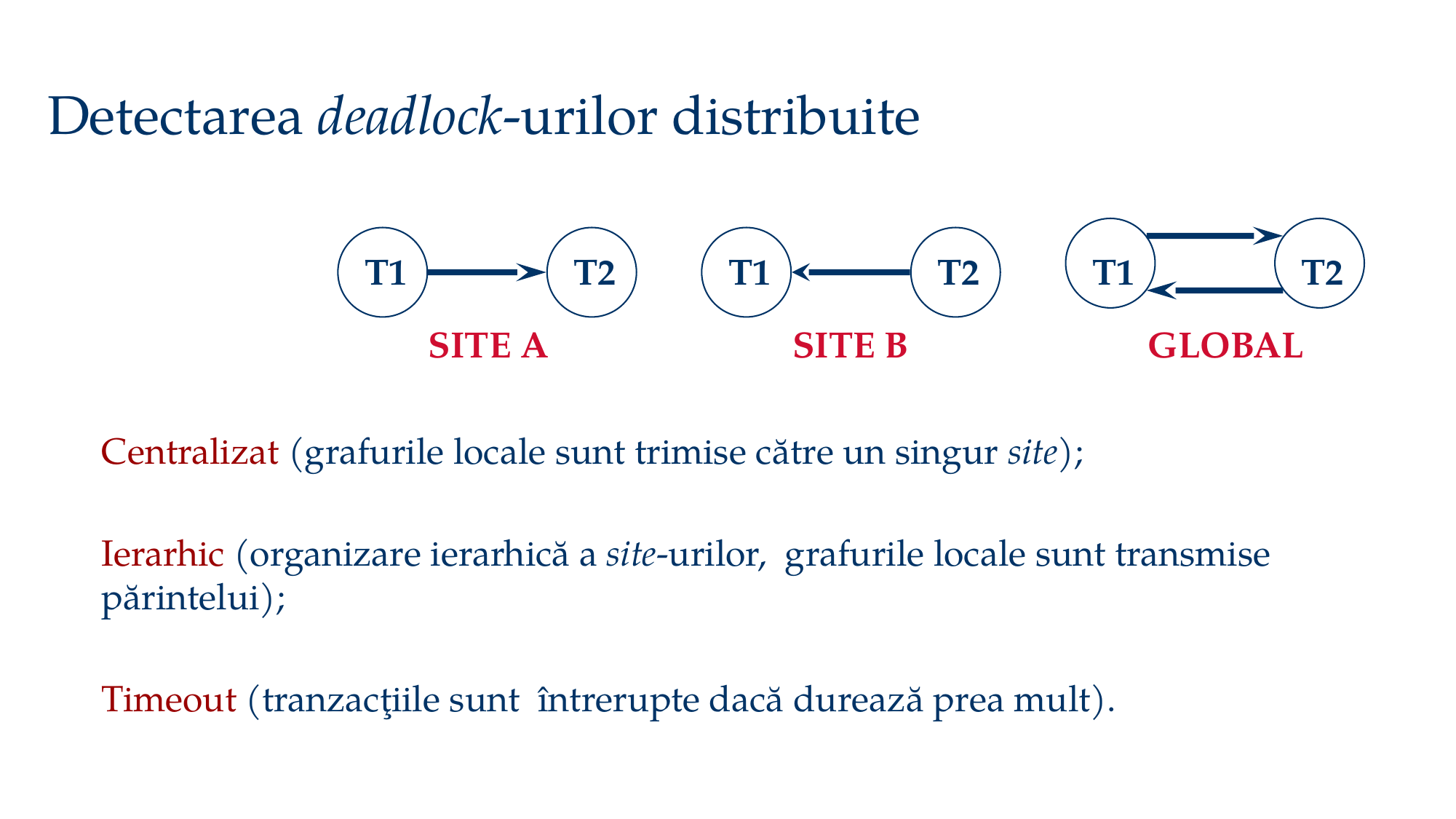

Detectarea deadlock-urilor distribuite

Centralizat (grafurile locale sunt trimise către un singur site);

Ierarhic (organizare ierarhică a site-urilor,  grafurile locale sunt transmise părintelui);

Timeout (tranzacţiile sunt  întrerupte dacă durează prea mult).

T1
T2
T1
T2
T1
T2

SITE A
SITE B
GLOBAL